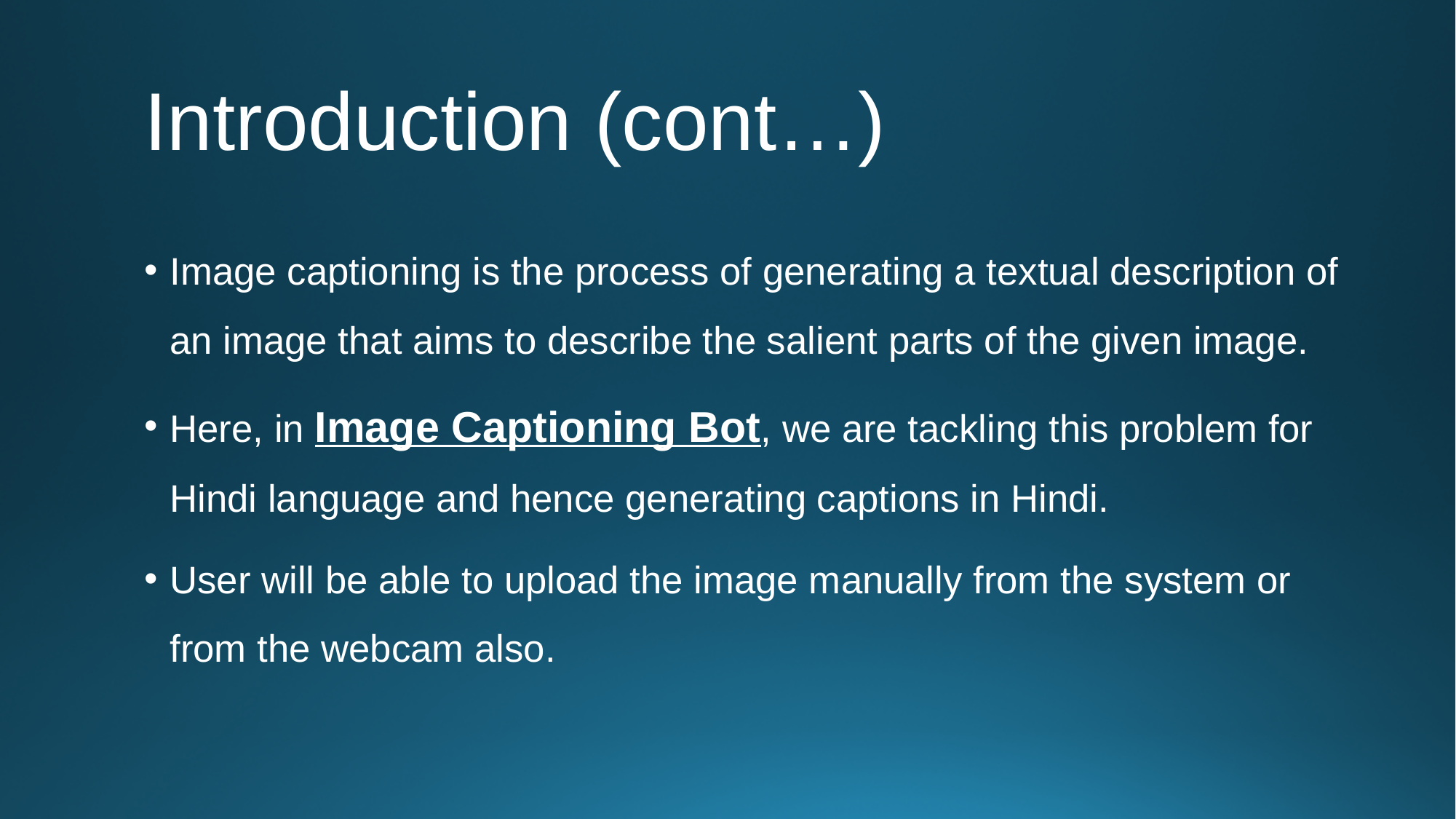

# Introduction (cont…)
Image captioning is the process of generating a textual description of an image that aims to describe the salient parts of the given image.
Here, in Image Captioning Bot, we are tackling this problem for Hindi language and hence generating captions in Hindi.
User will be able to upload the image manually from the system or from the webcam also.